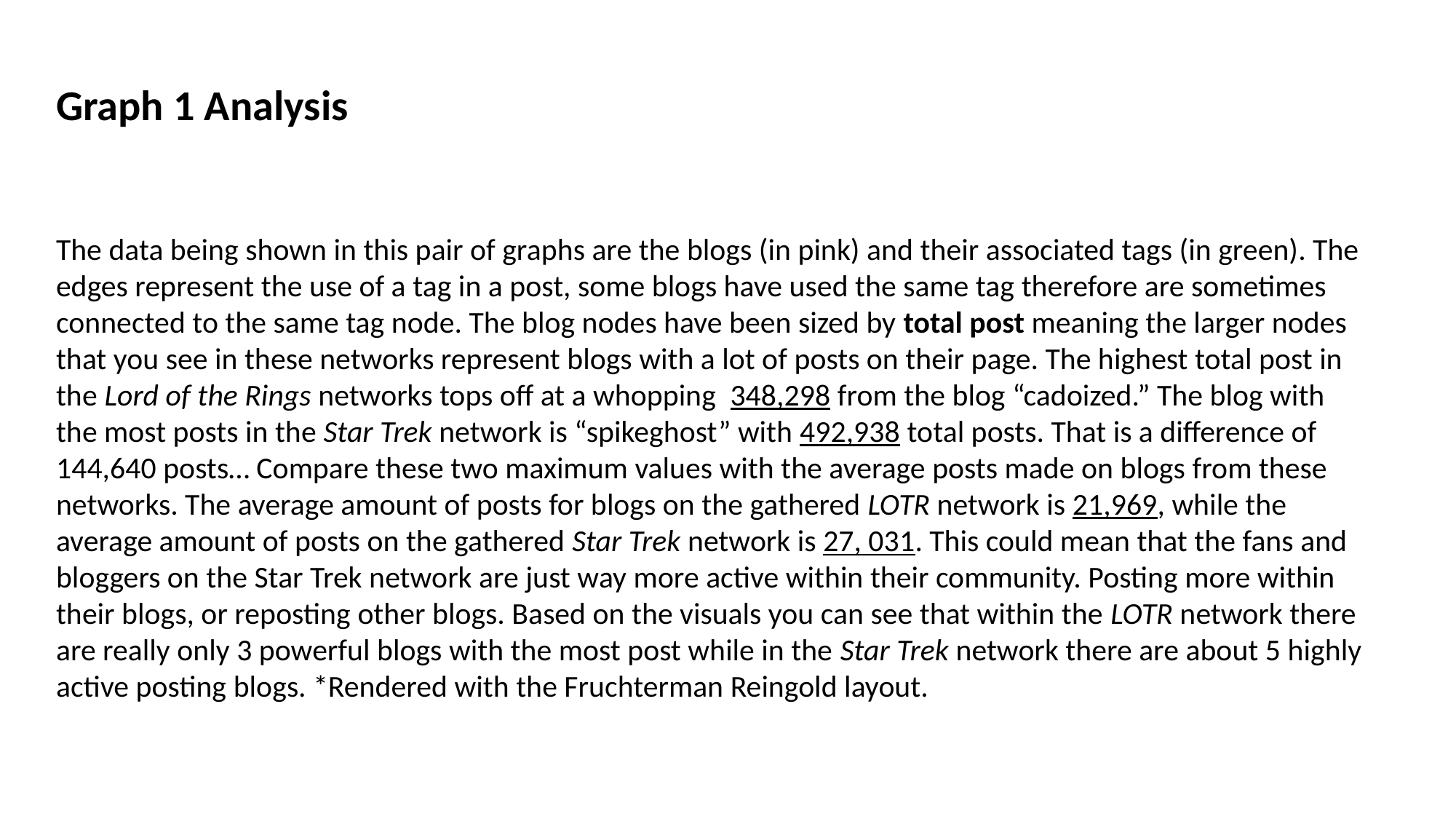

Graph 1 Analysis
The data being shown in this pair of graphs are the blogs (in pink) and their associated tags (in green). The edges represent the use of a tag in a post, some blogs have used the same tag therefore are sometimes connected to the same tag node. The blog nodes have been sized by total post meaning the larger nodes that you see in these networks represent blogs with a lot of posts on their page. The highest total post in the Lord of the Rings networks tops off at a whopping  348,298 from the blog “cadoized.” The blog with the most posts in the Star Trek network is “spikeghost” with 492,938 total posts. That is a difference of 144,640 posts… Compare these two maximum values with the average posts made on blogs from these networks. The average amount of posts for blogs on the gathered LOTR network is 21,969, while the average amount of posts on the gathered Star Trek network is 27, 031. This could mean that the fans and bloggers on the Star Trek network are just way more active within their community. Posting more within their blogs, or reposting other blogs. Based on the visuals you can see that within the LOTR network there are really only 3 powerful blogs with the most post while in the Star Trek network there are about 5 highly active posting blogs. *Rendered with the Fruchterman Reingold layout.